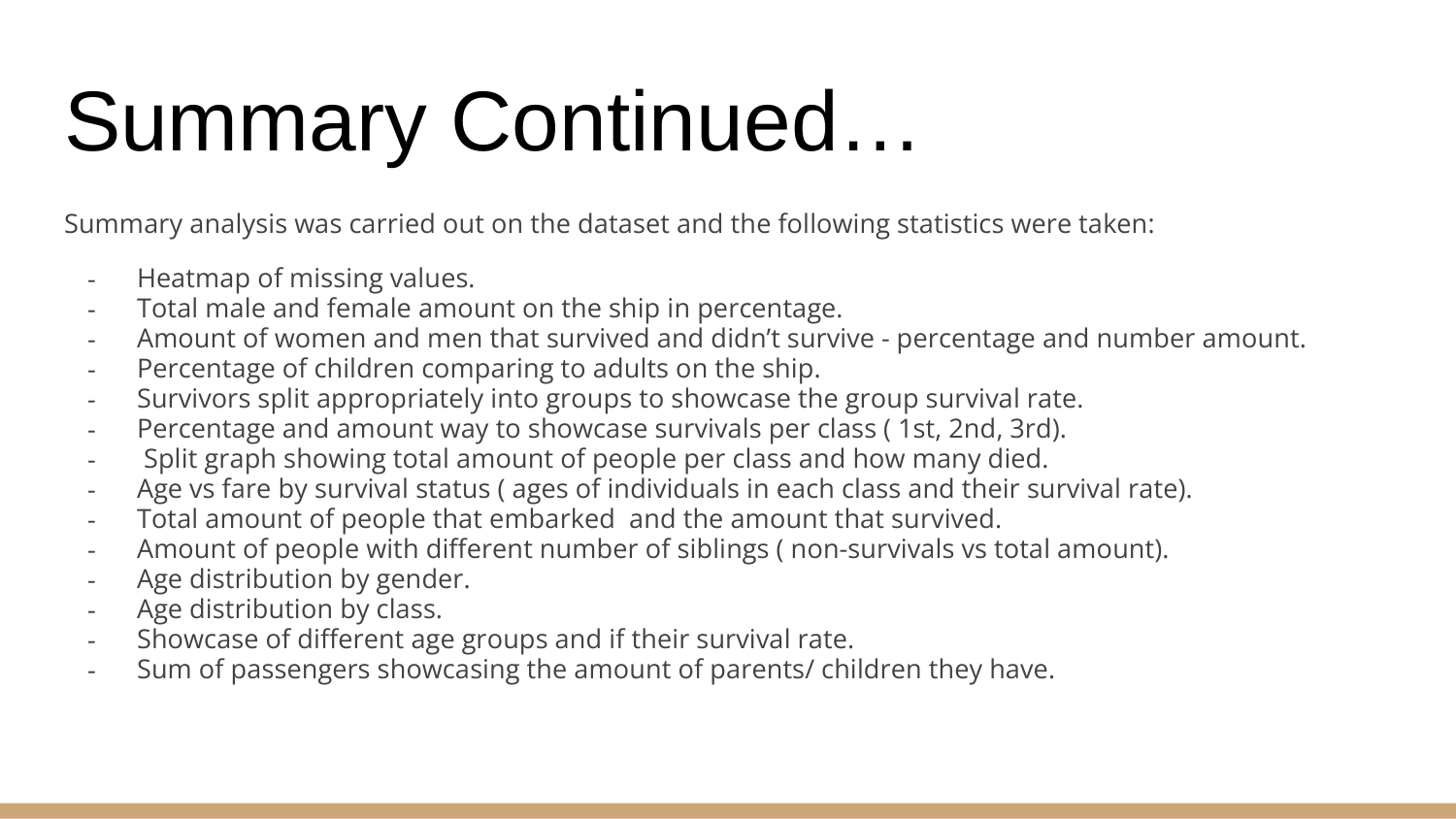

# Summary Continued…
Summary analysis was carried out on the dataset and the following statistics were taken:
Heatmap of missing values.
Total male and female amount on the ship in percentage.
Amount of women and men that survived and didn’t survive - percentage and number amount.
Percentage of children comparing to adults on the ship.
Survivors split appropriately into groups to showcase the group survival rate.
Percentage and amount way to showcase survivals per class ( 1st, 2nd, 3rd).
 Split graph showing total amount of people per class and how many died.
Age vs fare by survival status ( ages of individuals in each class and their survival rate).
Total amount of people that embarked  and the amount that survived.
Amount of people with different number of siblings ( non-survivals vs total amount).
Age distribution by gender.
Age distribution by class.
Showcase of different age groups and if their survival rate.
Sum of passengers showcasing the amount of parents/ children they have.